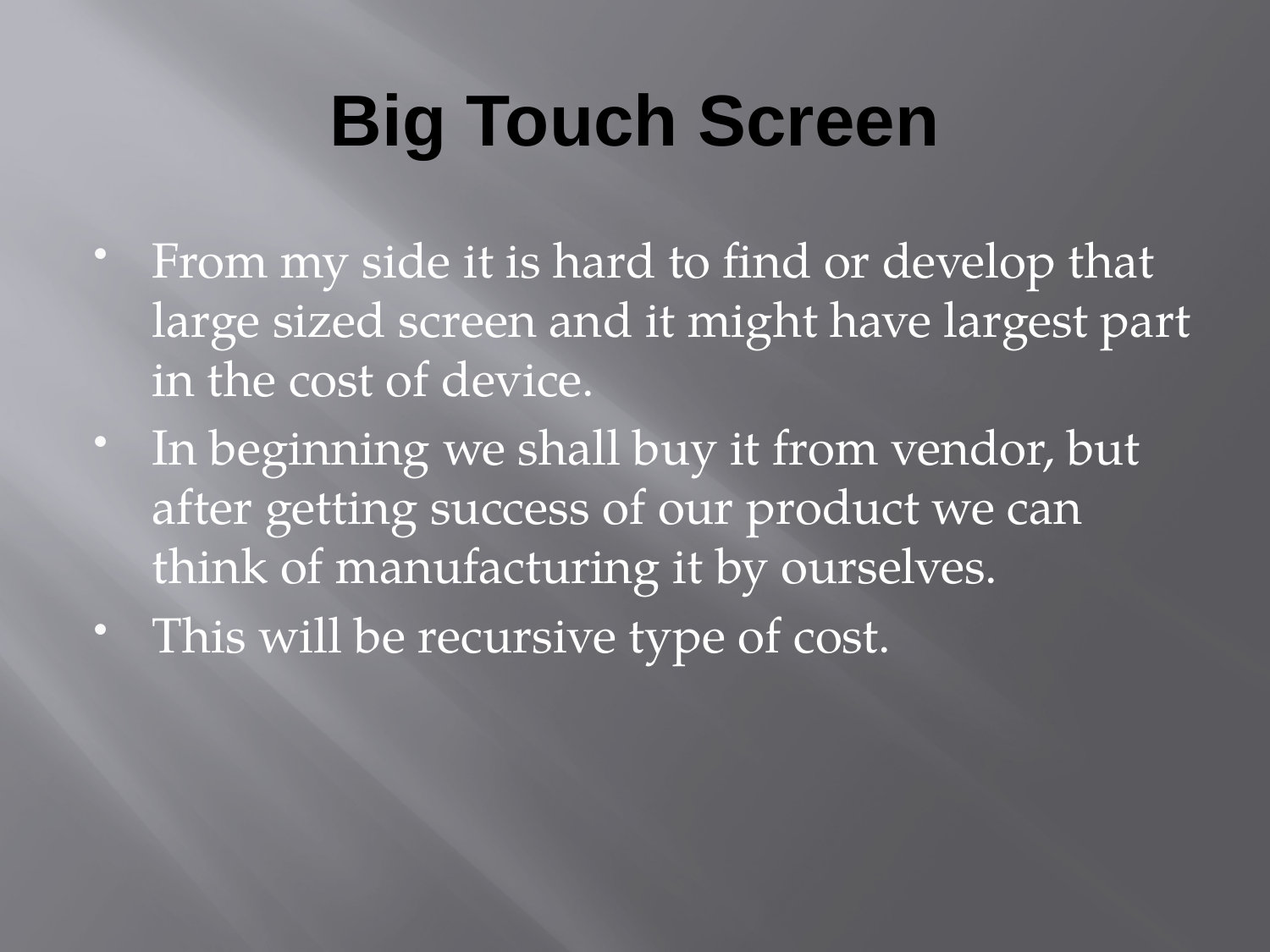

# Big Touch Screen
From my side it is hard to find or develop that large sized screen and it might have largest part in the cost of device.
In beginning we shall buy it from vendor, but after getting success of our product we can think of manufacturing it by ourselves.
This will be recursive type of cost.